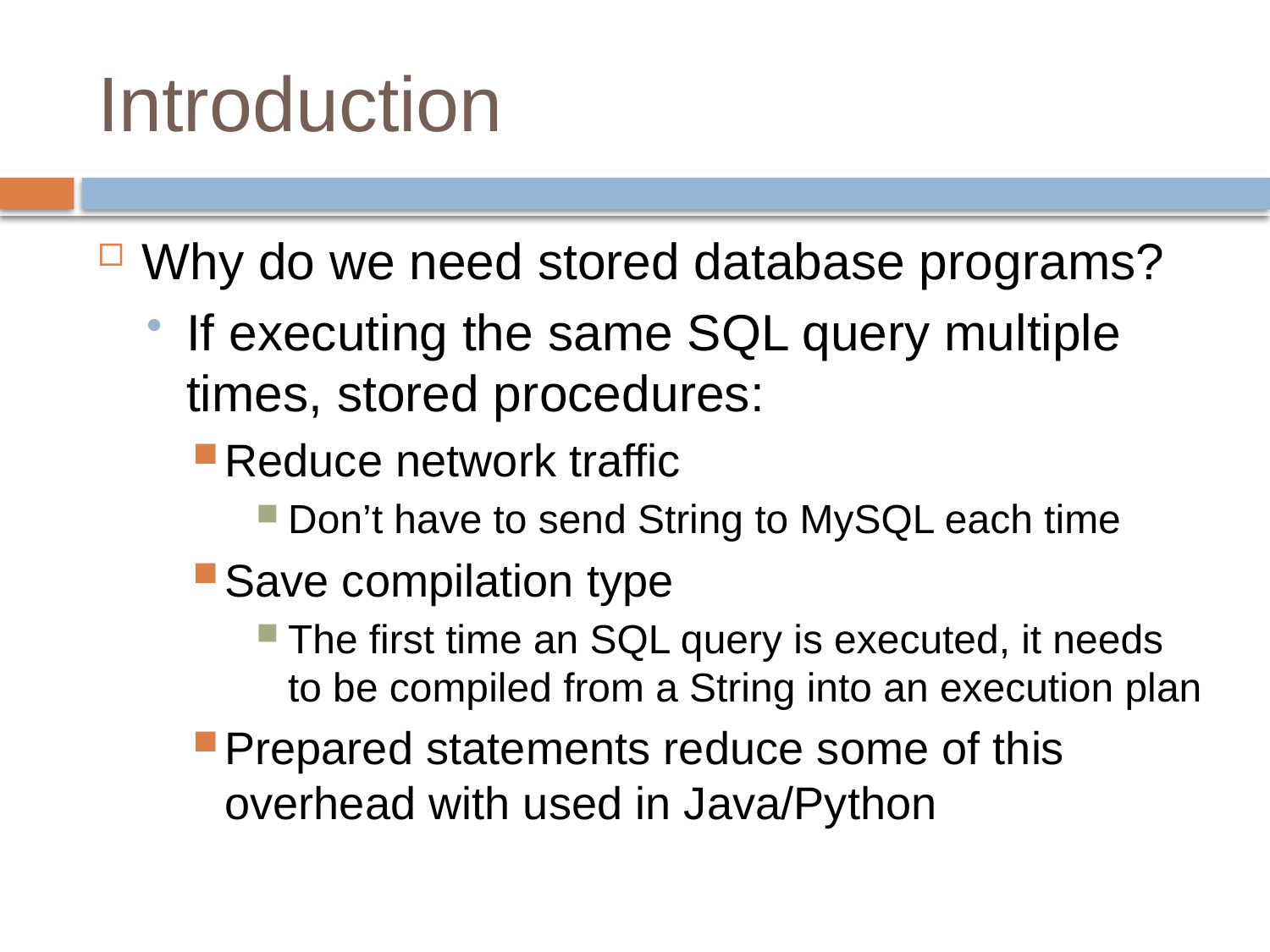

# Introduction
Why do we need stored database programs?
If executing the same SQL query multiple times, stored procedures:
Reduce network traffic
Don’t have to send String to MySQL each time
Save compilation type
The first time an SQL query is executed, it needs to be compiled from a String into an execution plan
Prepared statements reduce some of this overhead with used in Java/Python